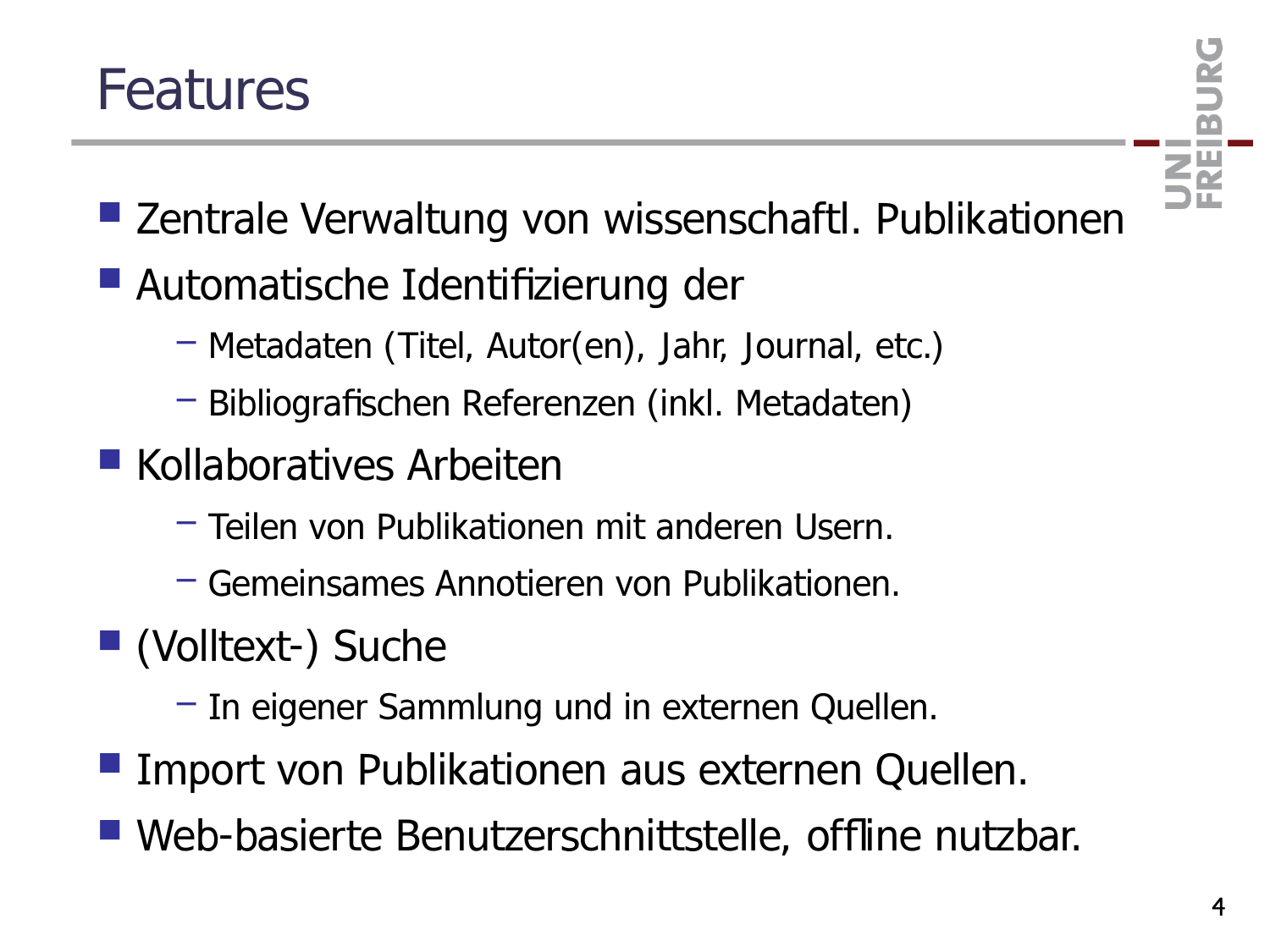

# Features
Zentrale Verwaltung von wissenschaftl. Publikationen
Automatische Identifizierung der
Metadaten (Titel, Autor(en), Jahr, Journal, etc.)
Bibliografischen Referenzen (inkl. Metadaten)
Kollaboratives Arbeiten
Teilen von Publikationen mit anderen Usern.
Gemeinsames Annotieren von Publikationen.
(Volltext-) Suche
In eigener Sammlung und in externen Quellen.
Import von Publikationen aus externen Quellen.
Web-basierte Benutzerschnittstelle, offline nutzbar.
4